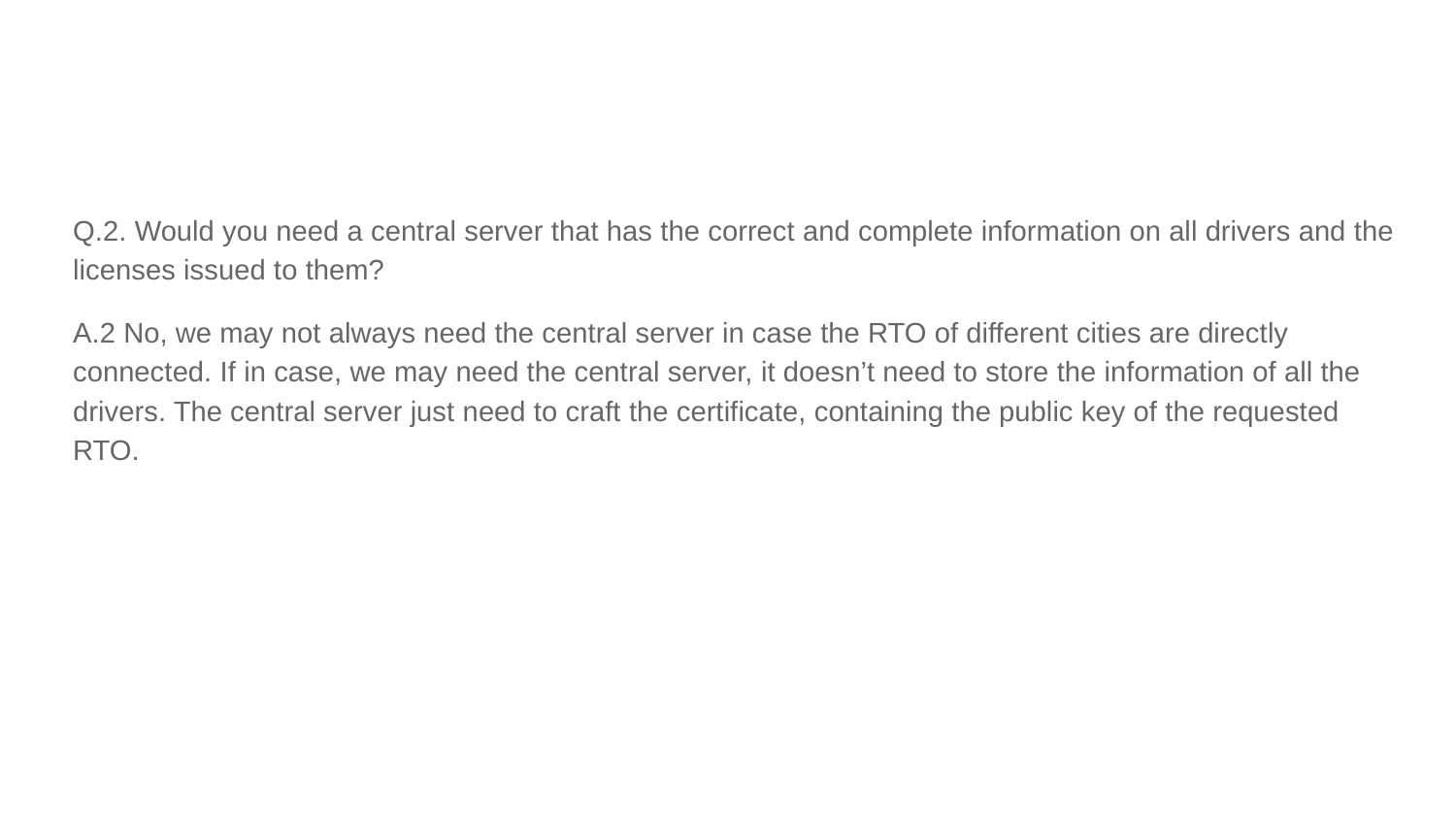

Q.2. Would you need a central server that has the correct and complete information on all drivers and the licenses issued to them?
A.2 No, we may not always need the central server in case the RTO of different cities are directly connected. If in case, we may need the central server, it doesn’t need to store the information of all the drivers. The central server just need to craft the certificate, containing the public key of the requested RTO.